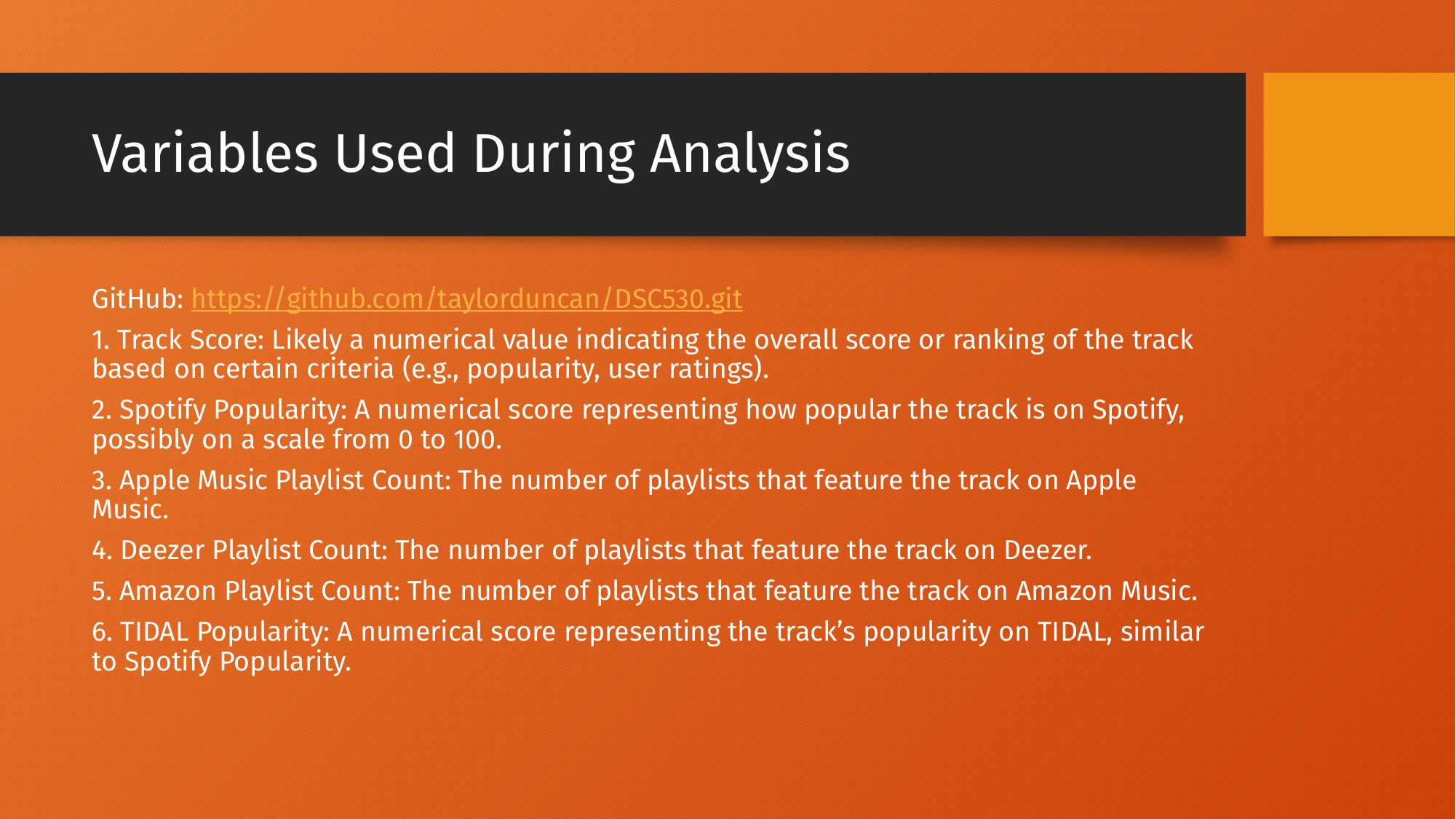

# Variables Used During Analysis
GitHub: https://github.com/taylorduncan/DSC530.git
1. Track Score: Likely a numerical value indicating the overall score or ranking of the track based on certain criteria (e.g., popularity, user ratings).
2. Spotify Popularity: A numerical score representing how popular the track is on Spotify, possibly on a scale from 0 to 100.
3. Apple Music Playlist Count: The number of playlists that feature the track on Apple Music.
4. Deezer Playlist Count: The number of playlists that feature the track on Deezer.
5. Amazon Playlist Count: The number of playlists that feature the track on Amazon Music.
6. TIDAL Popularity: A numerical score representing the track’s popularity on TIDAL, similar to Spotify Popularity.